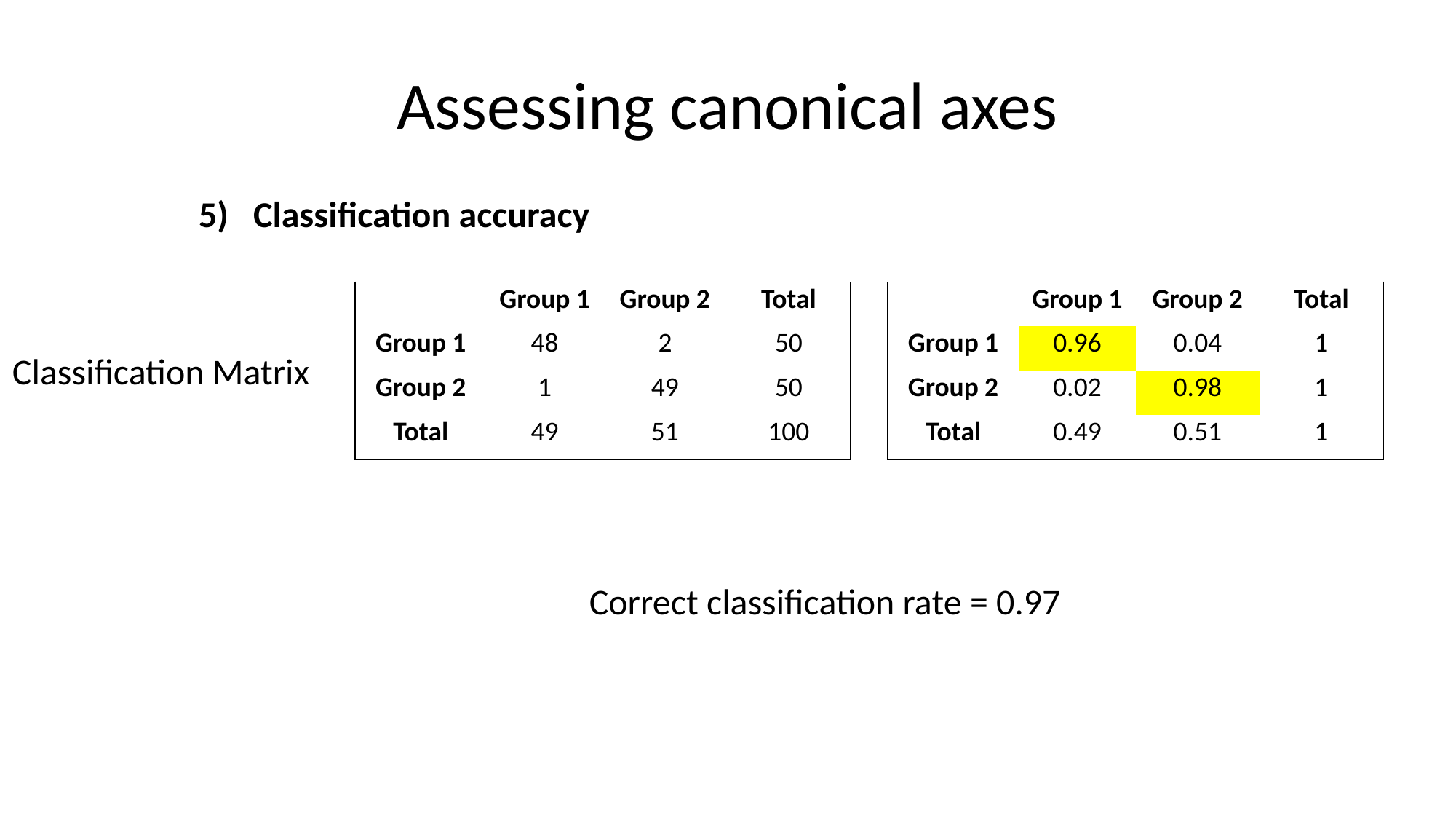

# Assessing canonical axes
Classification accuracy
|  | Group 1 | Group 2 | Total |
| --- | --- | --- | --- |
| Group 1 | 48 | 2 | 50 |
| Group 2 | 1 | 49 | 50 |
| Total | 49 | 51 | 100 |
|  | Group 1 | Group 2 | Total |
| --- | --- | --- | --- |
| Group 1 | 0.96 | 0.04 | 1 |
| Group 2 | 0.02 | 0.98 | 1 |
| Total | 0.49 | 0.51 | 1 |
Classification Matrix
Correct classification rate = 0.97